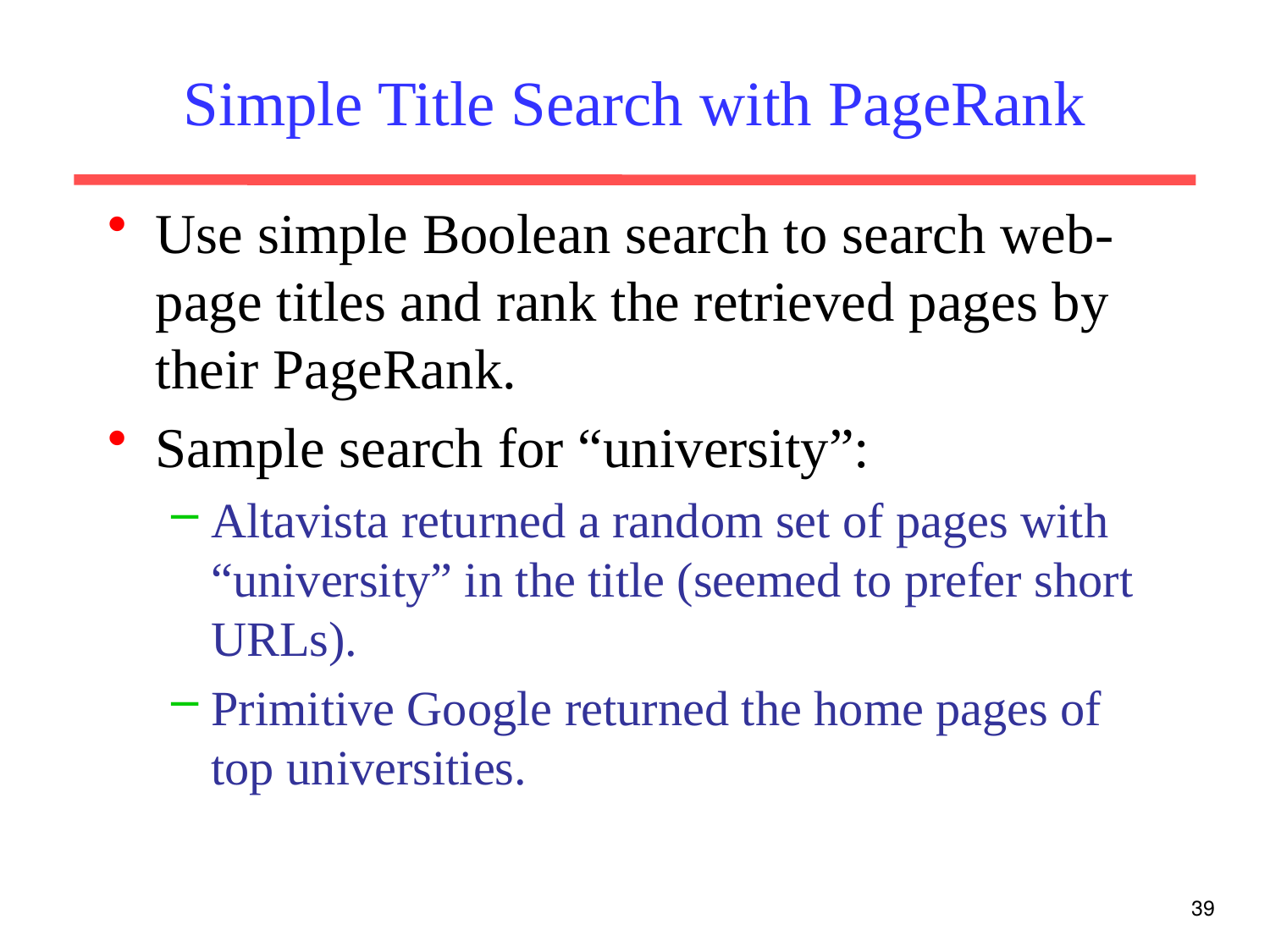

# Simple Title Search with PageRank
Use simple Boolean search to search web-page titles and rank the retrieved pages by their PageRank.
Sample search for “university”:
Altavista returned a random set of pages with “university” in the title (seemed to prefer short URLs).
Primitive Google returned the home pages of top universities.
39